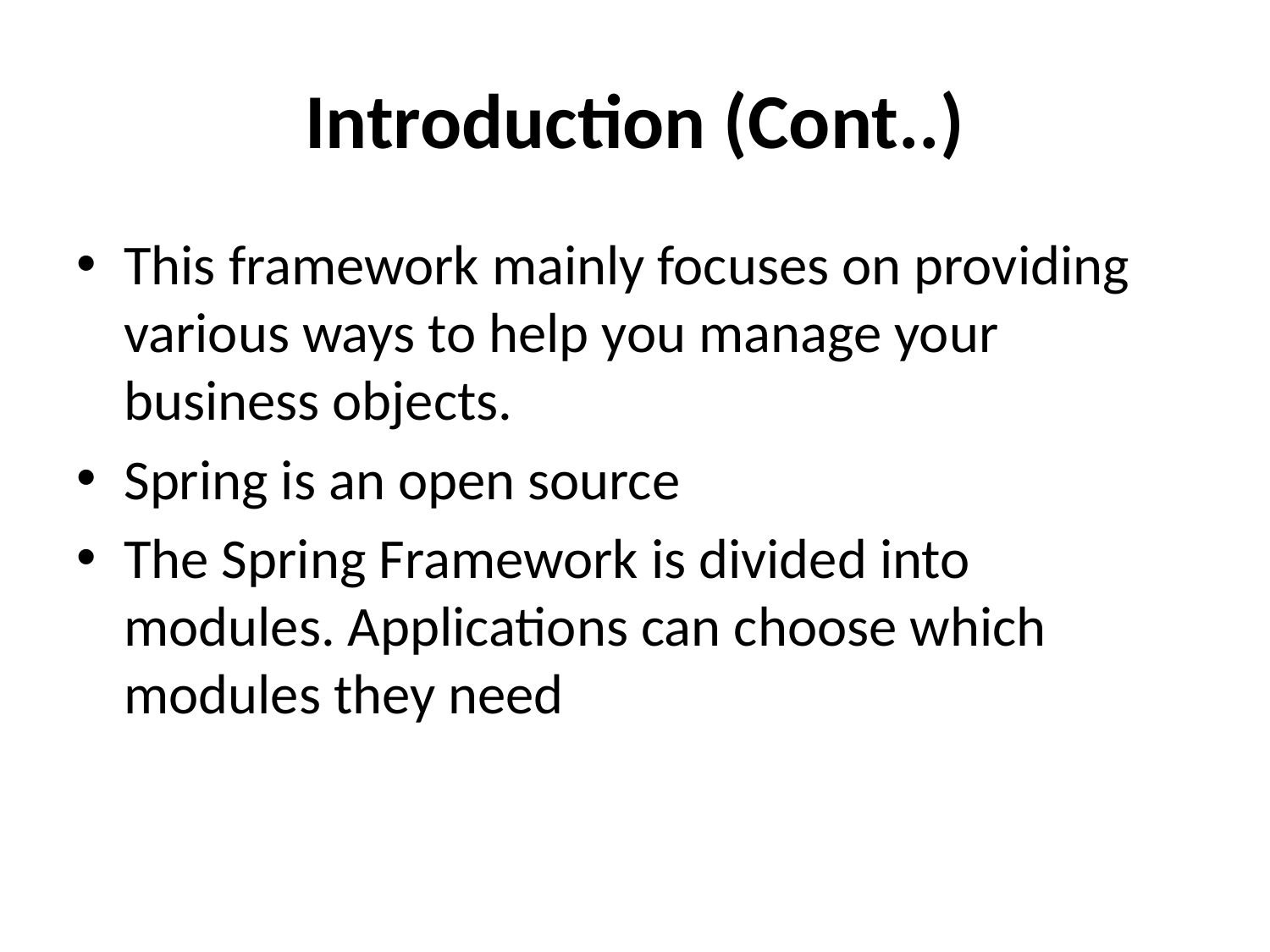

# Introduction (Cont..)
This framework mainly focuses on providing various ways to help you manage your business objects.
Spring is an open source
The Spring Framework is divided into modules. Applications can choose which modules they need